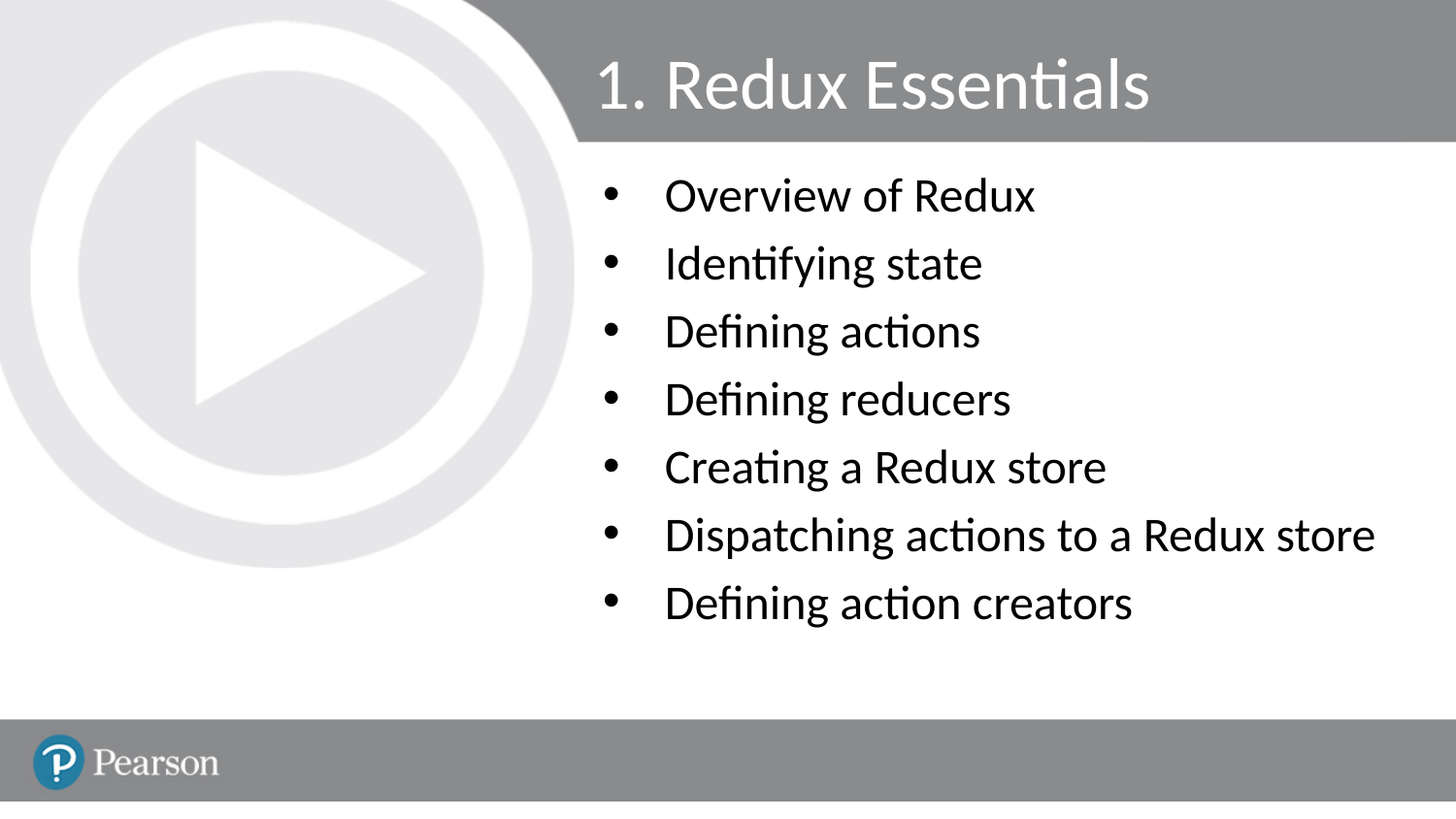

# 1. Redux Essentials
Overview of Redux
Identifying state
Defining actions
Defining reducers
Creating a Redux store
Dispatching actions to a Redux store
Defining action creators